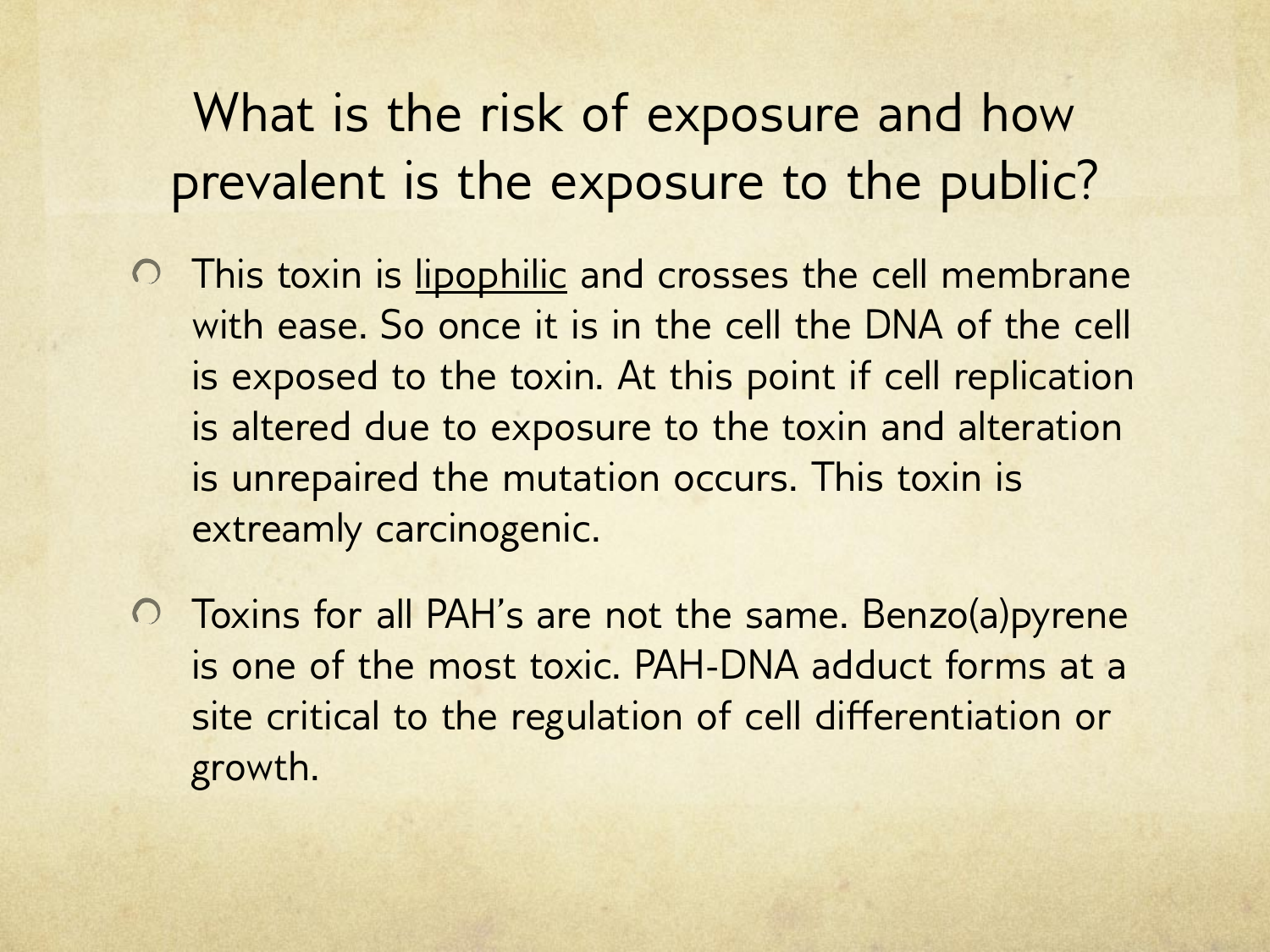

# What is the risk of exposure and how prevalent is the exposure to the public?
This toxin is lipophilic and crosses the cell membrane with ease. So once it is in the cell the DNA of the cell is exposed to the toxin. At this point if cell replication is altered due to exposure to the toxin and alteration is unrepaired the mutation occurs. This toxin is extreamly carcinogenic.
Toxins for all PAH’s are not the same. Benzo(a)pyrene is one of the most toxic. PAH-DNA adduct forms at a site critical to the regulation of cell differentiation or growth.